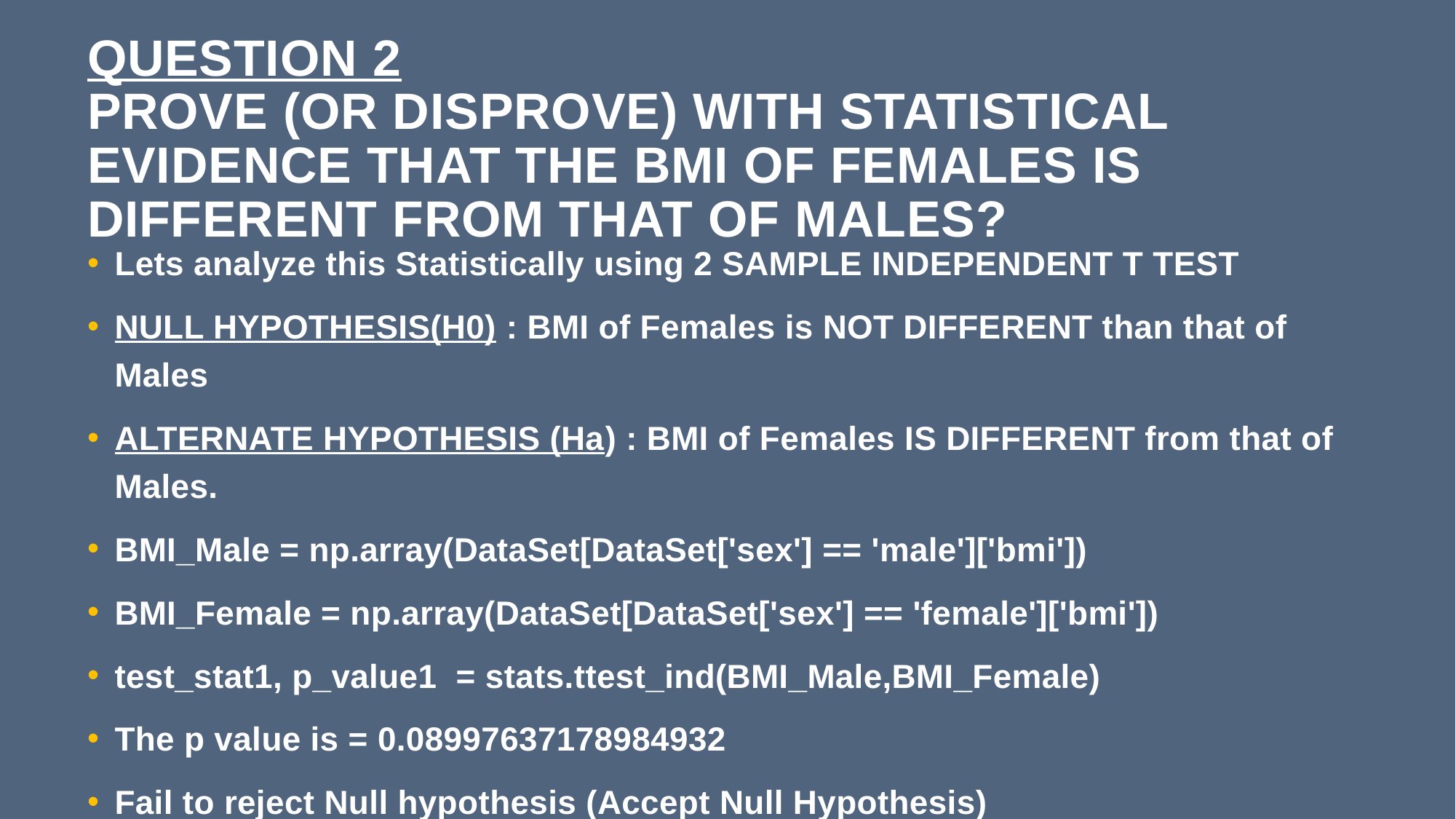

# QUESTION 2 PROVE (OR DISPROVE) WITH STATISTICAL EVIDENCE THAT THE BMI OF FEMALES IS DIFFERENT FROM THAT OF MALES?
Lets analyze this Statistically using 2 SAMPLE INDEPENDENT T TEST
NULL HYPOTHESIS(H0) : BMI of Females is NOT DIFFERENT than that of Males
ALTERNATE HYPOTHESIS (Ha) : BMI of Females IS DIFFERENT from that of Males.
BMI_Male = np.array(DataSet[DataSet['sex'] == 'male']['bmi'])
BMI_Female = np.array(DataSet[DataSet['sex'] == 'female']['bmi'])
test_stat1, p_value1  = stats.ttest_ind(BMI_Male,BMI_Female)
The p value is = 0.08997637178984932
Fail to reject Null hypothesis (Accept Null Hypothesis)
Observations : Null Hypothesis Accepted : BMI of Females is NOT DIFFERENT than that of Males